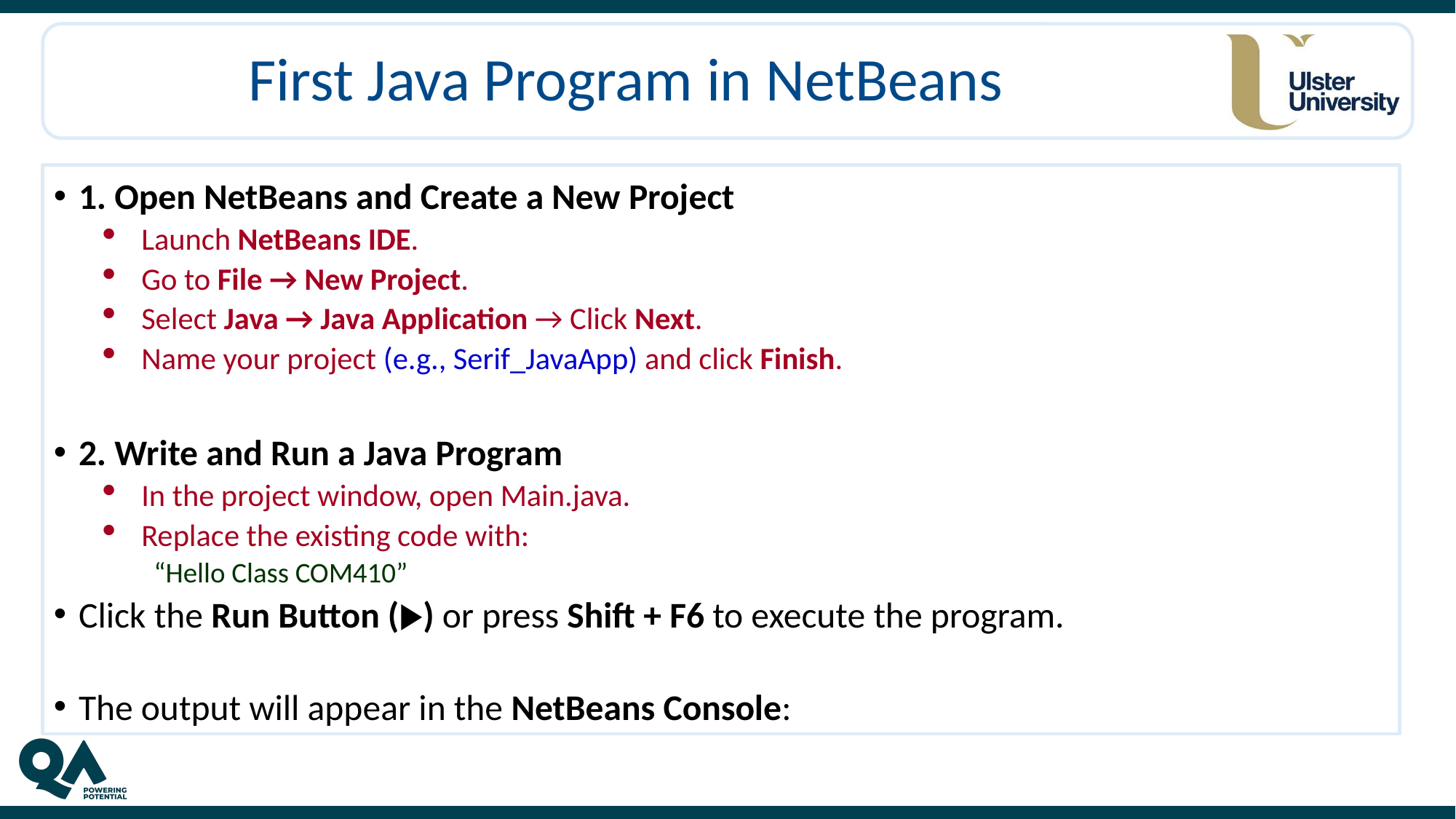

# First Java Program in NetBeans
1. Open NetBeans and Create a New Project
Launch NetBeans IDE.
Go to File → New Project.
Select Java → Java Application → Click Next.
Name your project (e.g., Serif_JavaApp) and click Finish.

2. Write and Run a Java Program
In the project window, open Main.java.
Replace the existing code with:
“Hello Class COM410”
Click the Run Button (▶) or press Shift + F6 to execute the program.

The output will appear in the NetBeans Console: